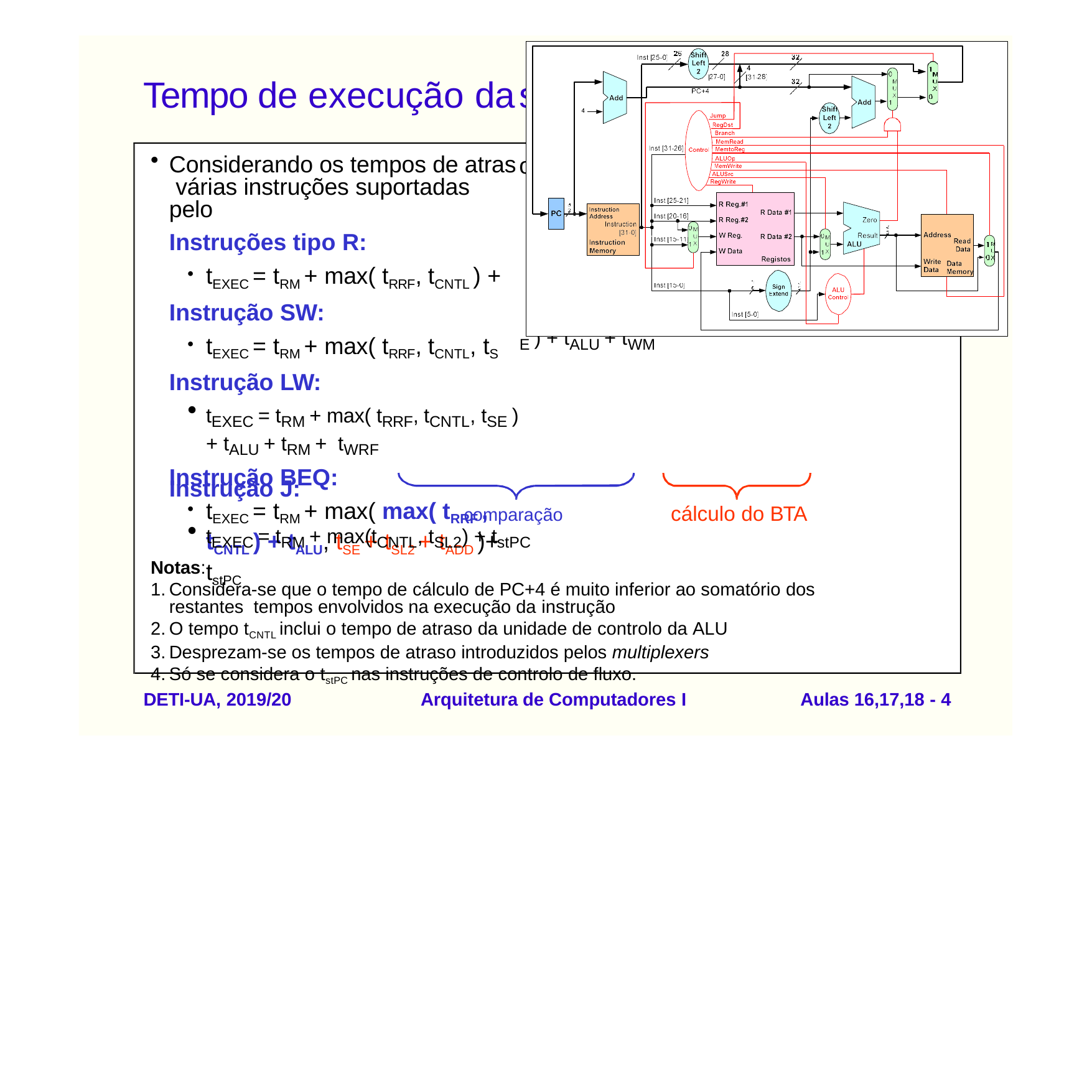

# Tempo de execução da

s instruções

o anteriores, os tempos de execução das  datapath single cycle serão:

tALU + tWRF

E ) + tALU + tWM

Considerando os tempos de atras  várias instruções suportadas pelo
Instruções tipo R:
tEXEC = tRM + max( tRRF, tCNTL ) +
Instrução SW:
tEXEC = tRM + max( tRRF, tCNTL, tS
Instrução LW:
tEXEC = tRM + max( tRRF, tCNTL, tSE ) + tALU + tRM + tWRF
Instrução BEQ:
tEXEC = tRM + max( max( tRRF , tCNTL ) + tALU, tSE + tSL2 + tADD )+ tstPC

Instrução J:

comparação	cálculo do BTA
tEXEC = tRM + max(tCNTL, tSL2) + tstPC
Notas:
Considera-se que o tempo de cálculo de PC+4 é muito inferior ao somatório dos restantes  tempos envolvidos na execução da instrução
O tempo tCNTL inclui o tempo de atraso da unidade de controlo da ALU
Desprezam-se os tempos de atraso introduzidos pelos multiplexers
Só se considera o tstPC nas instruções de controlo de fluxo.
DETI-UA, 2019/20
Arquitetura de Computadores I
Aulas 16,17,18 - 4